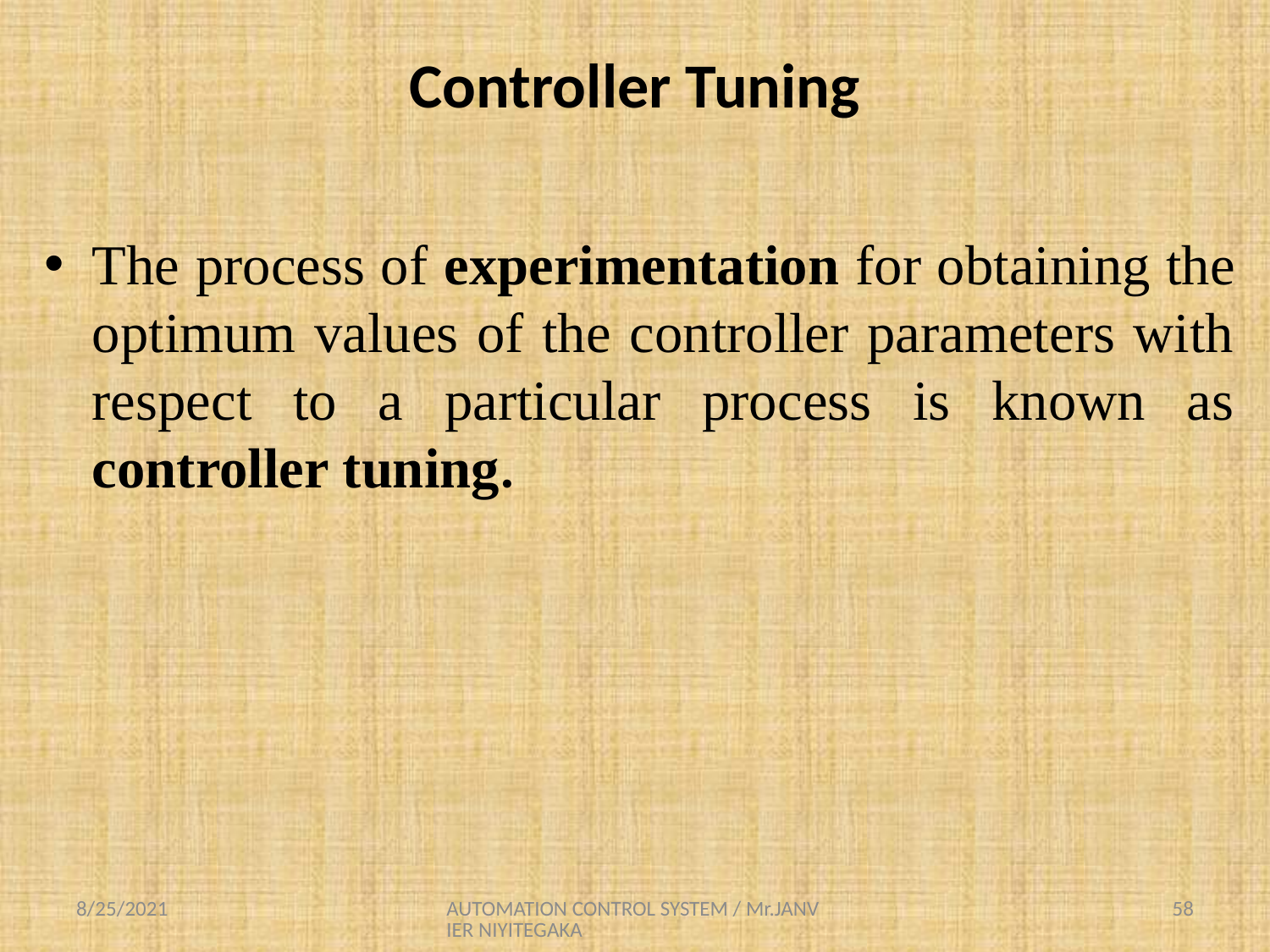

# Controller Tuning
The process of experimentation for obtaining the optimum values of the controller parameters with respect to a particular process is known as controller tuning.
8/25/2021
AUTOMATION CONTROL SYSTEM / Mr.JANVIER NIYITEGAKA
58